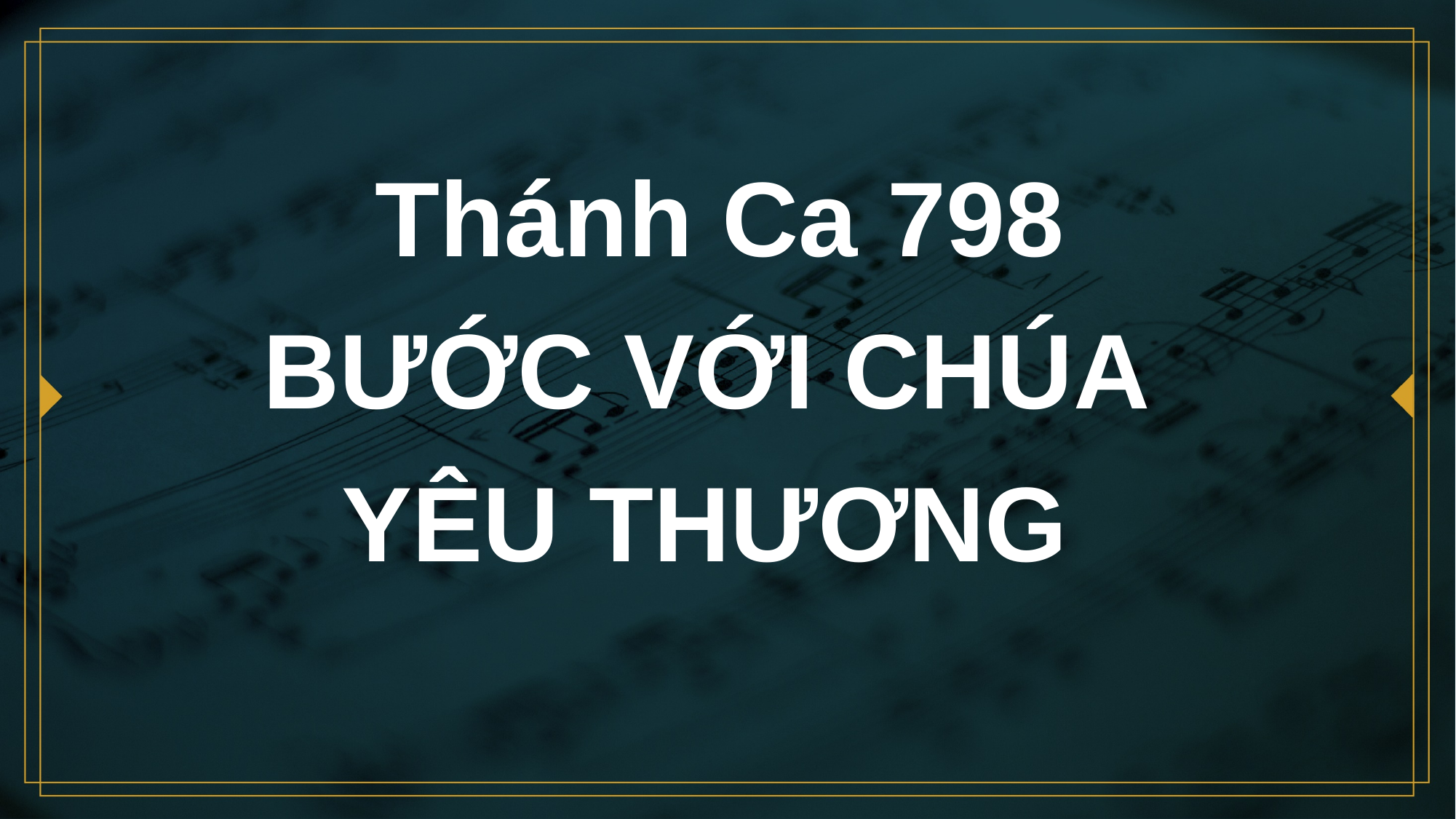

# Thánh Ca 798 BƯỚC VỚI CHÚA YÊU THƯƠNG